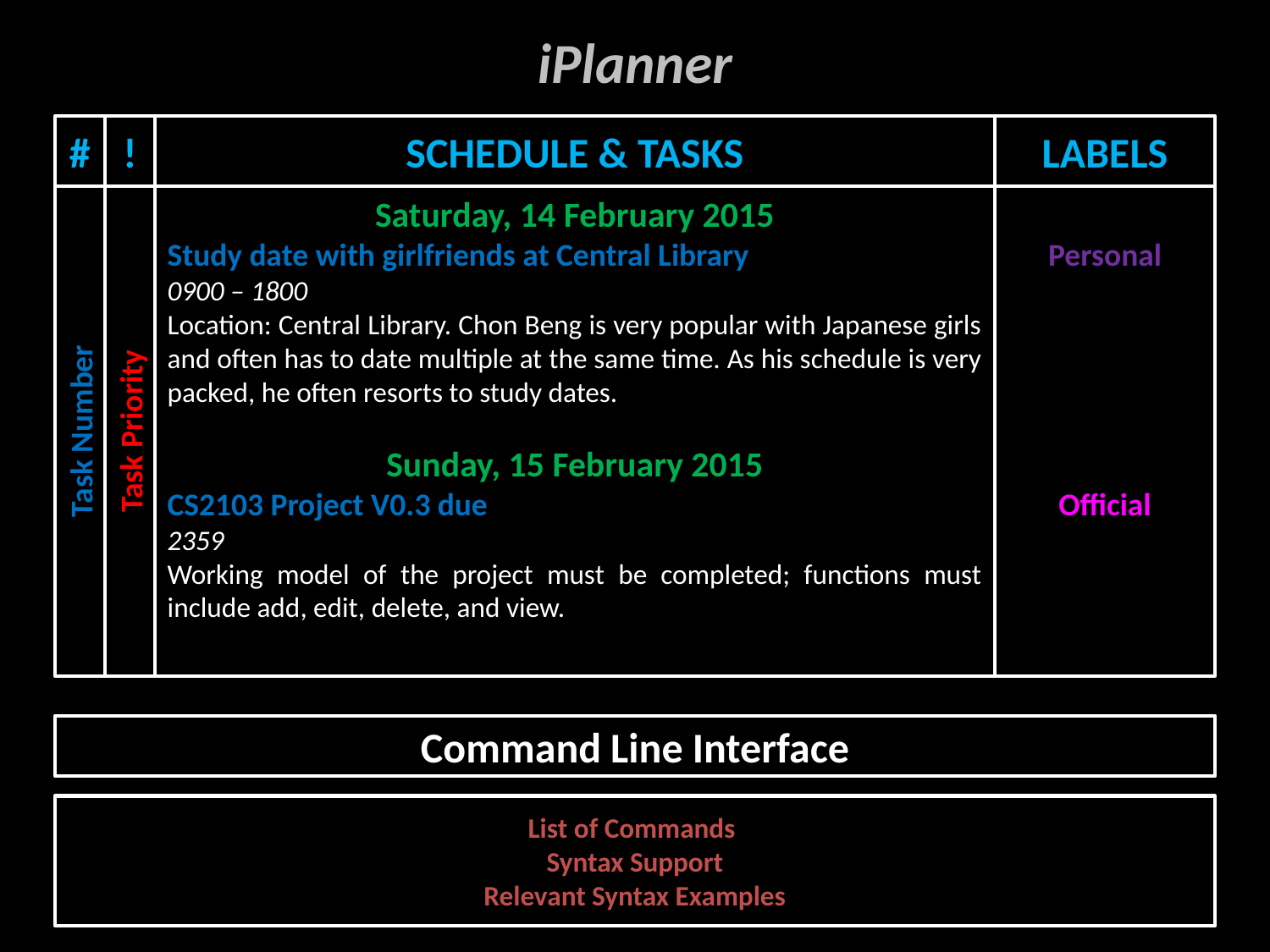

iPlanner
#
!
SCHEDULE & TASKS
LABELS
Task Number
Task Priority
Saturday, 14 February 2015
Study date with girlfriends at Central Library
0900 – 1800
Location: Central Library. Chon Beng is very popular with Japanese girls and often has to date multiple at the same time. As his schedule is very packed, he often resorts to study dates.

Sunday, 15 February 2015
CS2103 Project V0.3 due
2359
Working model of the project must be completed; functions must include add, edit, delete, and view.

Personal

Official
Command Line Interface
List of Commands
Syntax Support
Relevant Syntax Examples